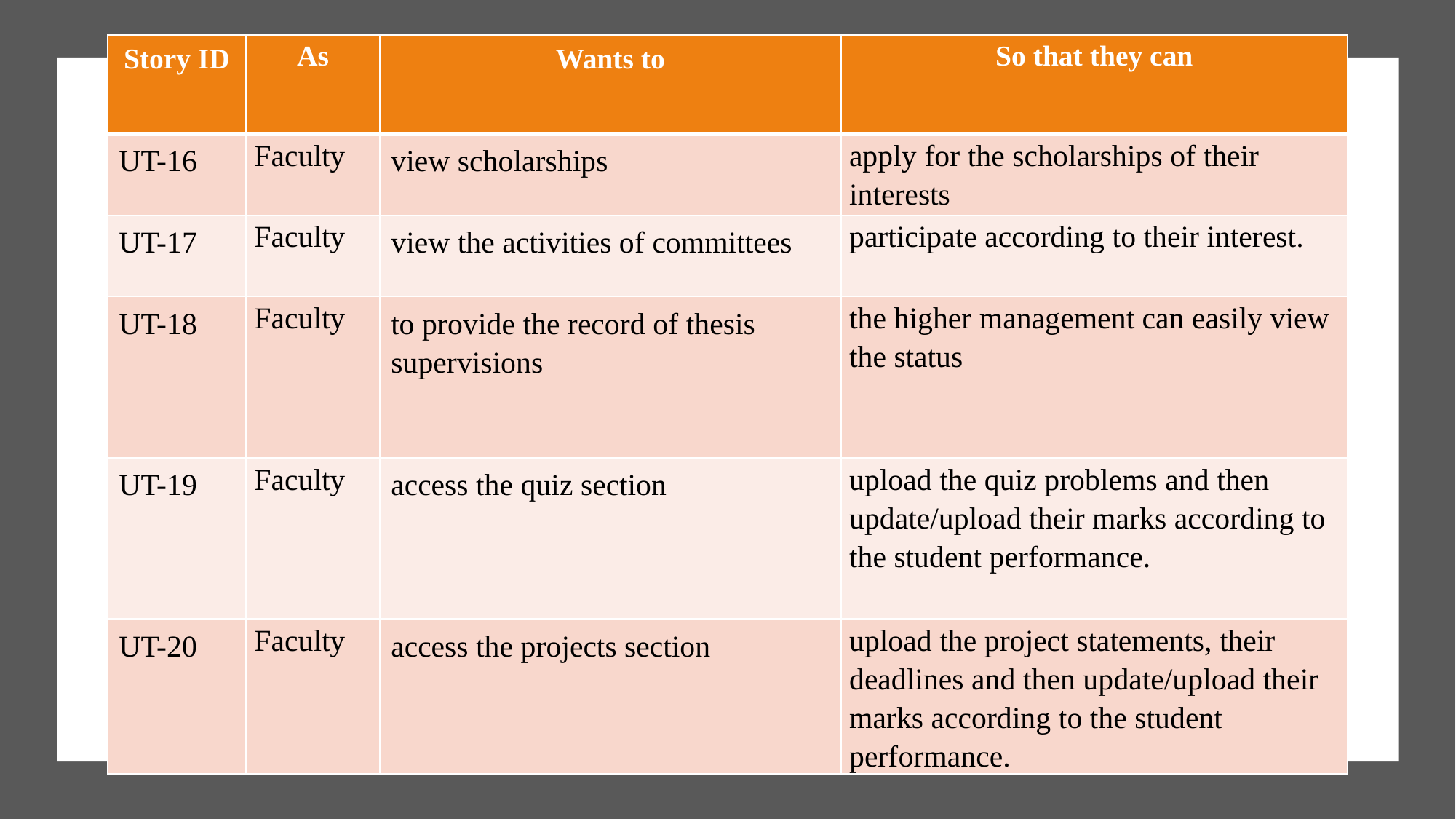

| Story ID | As | Wants to | So that they can |
| --- | --- | --- | --- |
| UT-16 | Faculty | view scholarships | apply for the scholarships of their interests |
| UT-17 | Faculty | view the activities of committees | participate according to their interest. |
| UT-18 | Faculty | to provide the record of thesis supervisions | the higher management can easily view the status |
| UT-19 | Faculty | access the quiz section | upload the quiz problems and then update/upload their marks according to the student performance. |
| UT-20 | Faculty | access the projects section | upload the project statements, their deadlines and then update/upload their marks according to the student performance. |